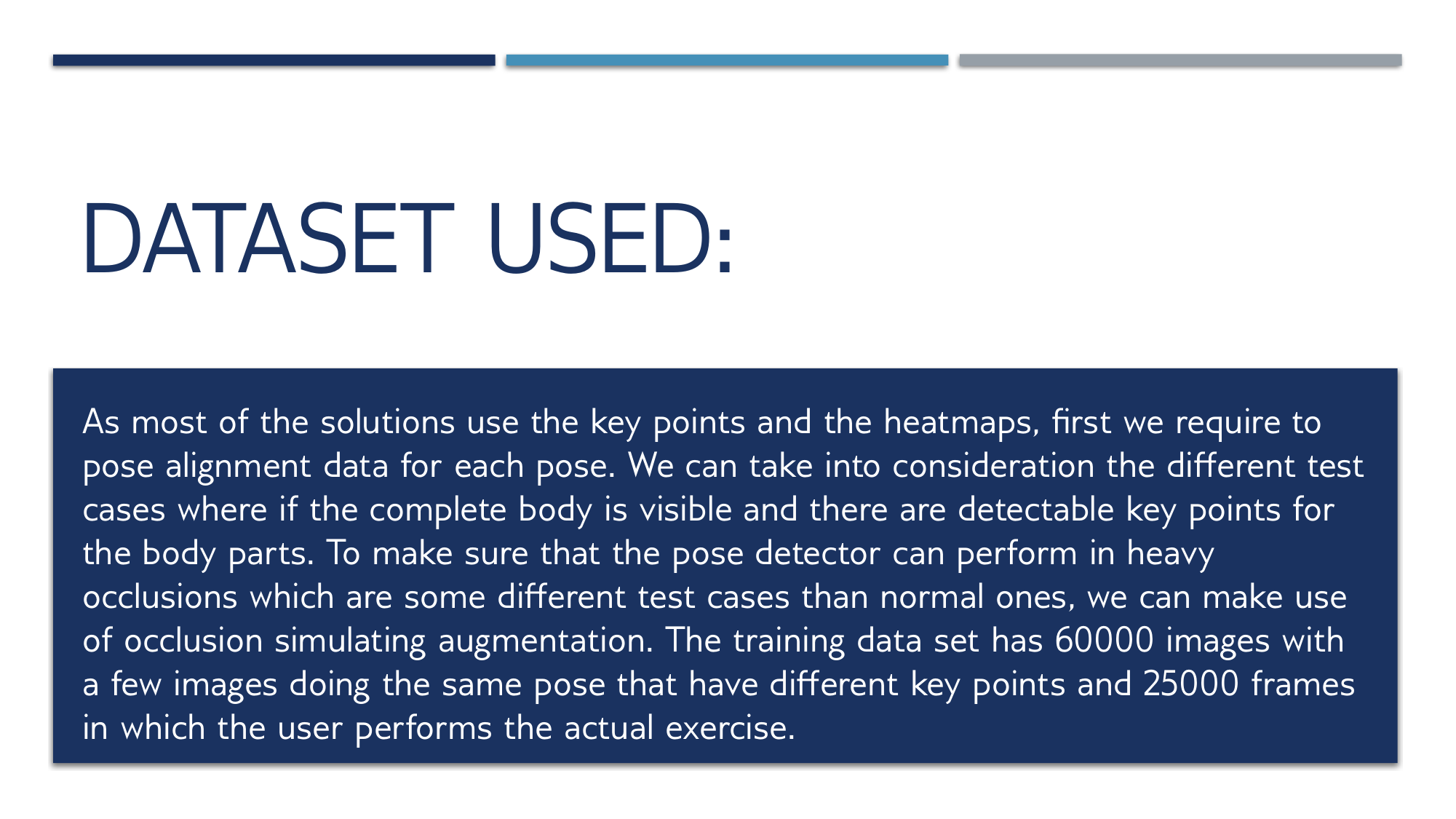

# DATASET USED:
As most of the solutions use the key points and the heatmaps, first we require to pose alignment data for each pose. We can take into consideration the different test cases where if the complete body is visible and there are detectable key points for the body parts. To make sure that the pose detector can perform in heavy occlusions which are some different test cases than normal ones, we can make use of occlusion simulating augmentation. The training data set has 60000 images with a few images doing the same pose that have different key points and 25000 frames in which the user performs the actual exercise.